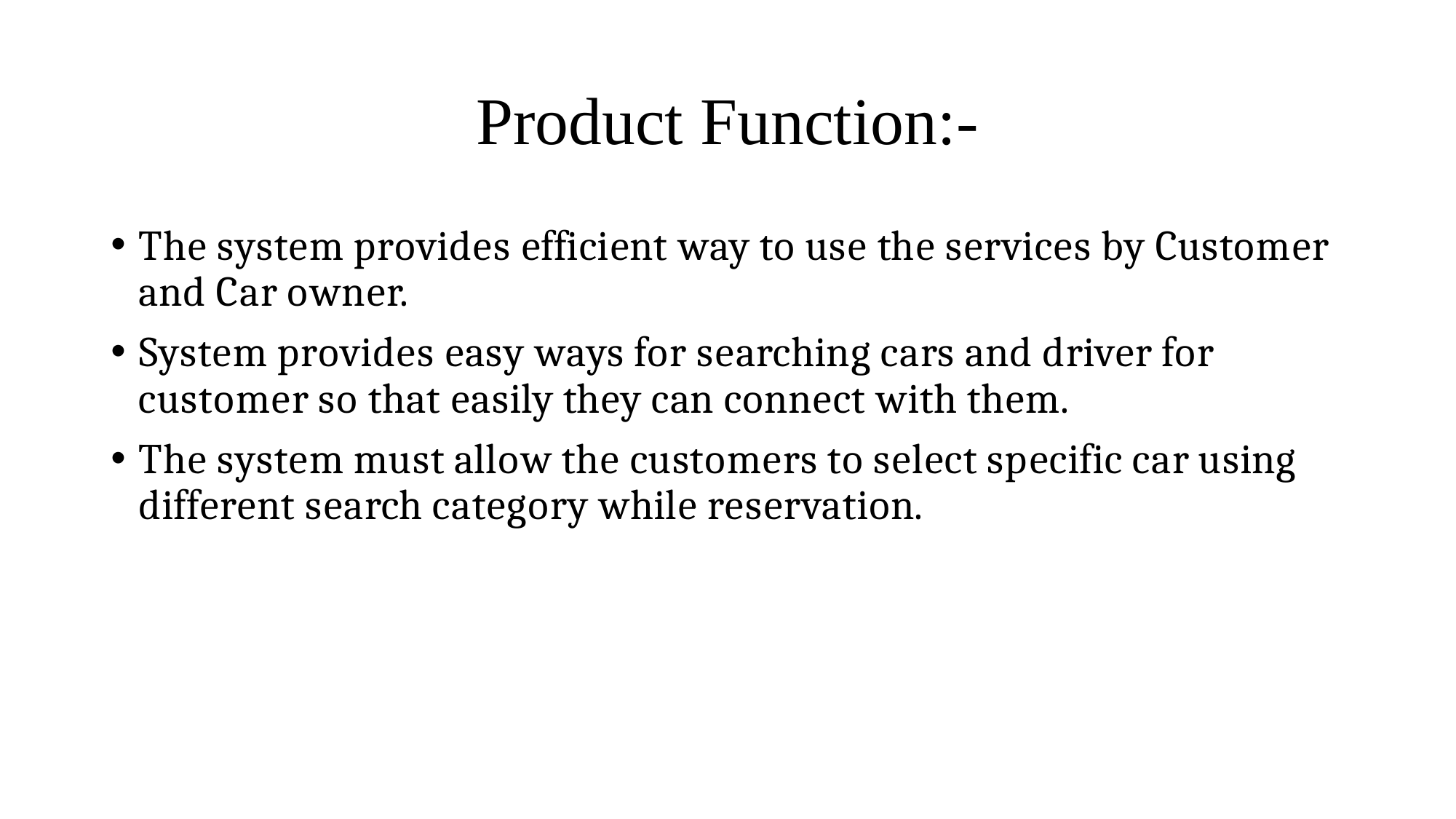

# Product Function:-
The system provides efficient way to use the services by Customer and Car owner.
System provides easy ways for searching cars and driver for customer so that easily they can connect with them.
The system must allow the customers to select specific car using different search category while reservation.